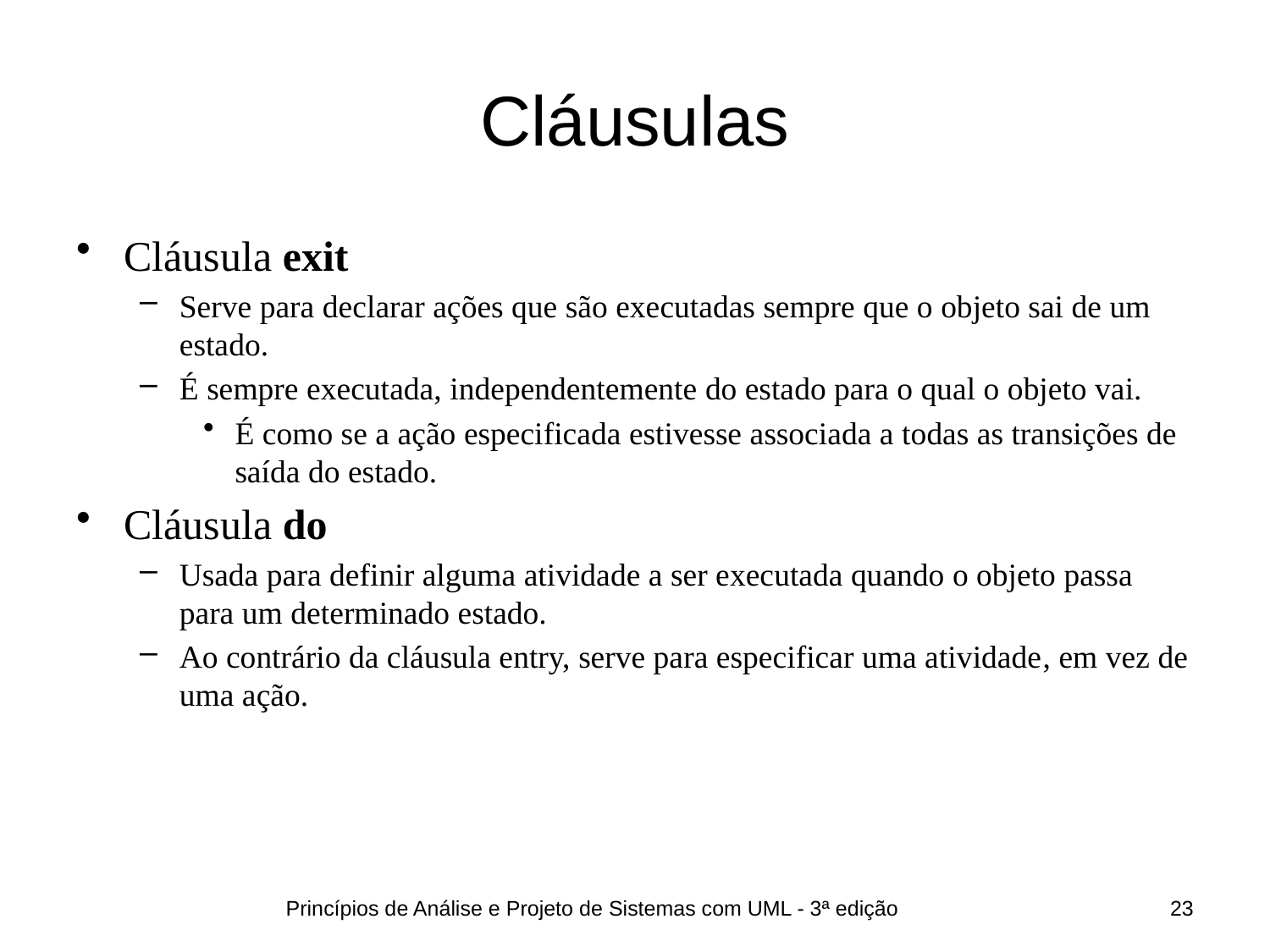

# Cláusulas
Cláusula exit
Serve para declarar ações que são executadas sempre que o objeto sai de um estado.
É sempre executada, independentemente do estado para o qual o objeto vai.
É como se a ação especificada estivesse associada a todas as transições de saída do estado.
Cláusula do
Usada para definir alguma atividade a ser executada quando o objeto passa para um determinado estado.
Ao contrário da cláusula entry, serve para especificar uma atividade, em vez de uma ação.
Princípios de Análise e Projeto de Sistemas com UML - 3ª edição
23